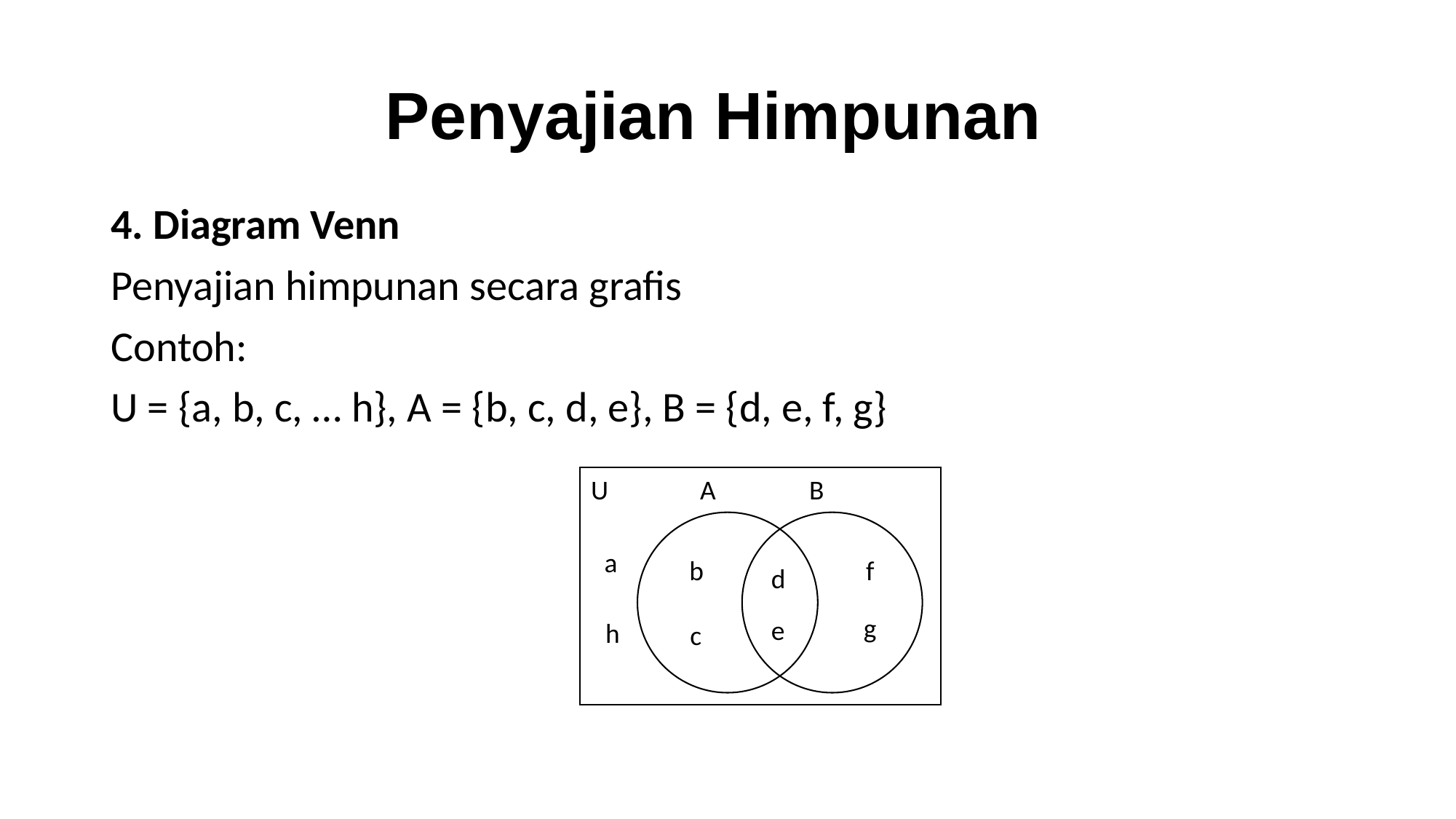

# Penyajian Himpunan
4. Diagram Venn
Penyajian himpunan secara grafis
Contoh:
U = {a, b, c, … h}, A = {b, c, d, e}, B = {d, e, f, g}

U	A	B

a
b
f
d
g
e
h
c